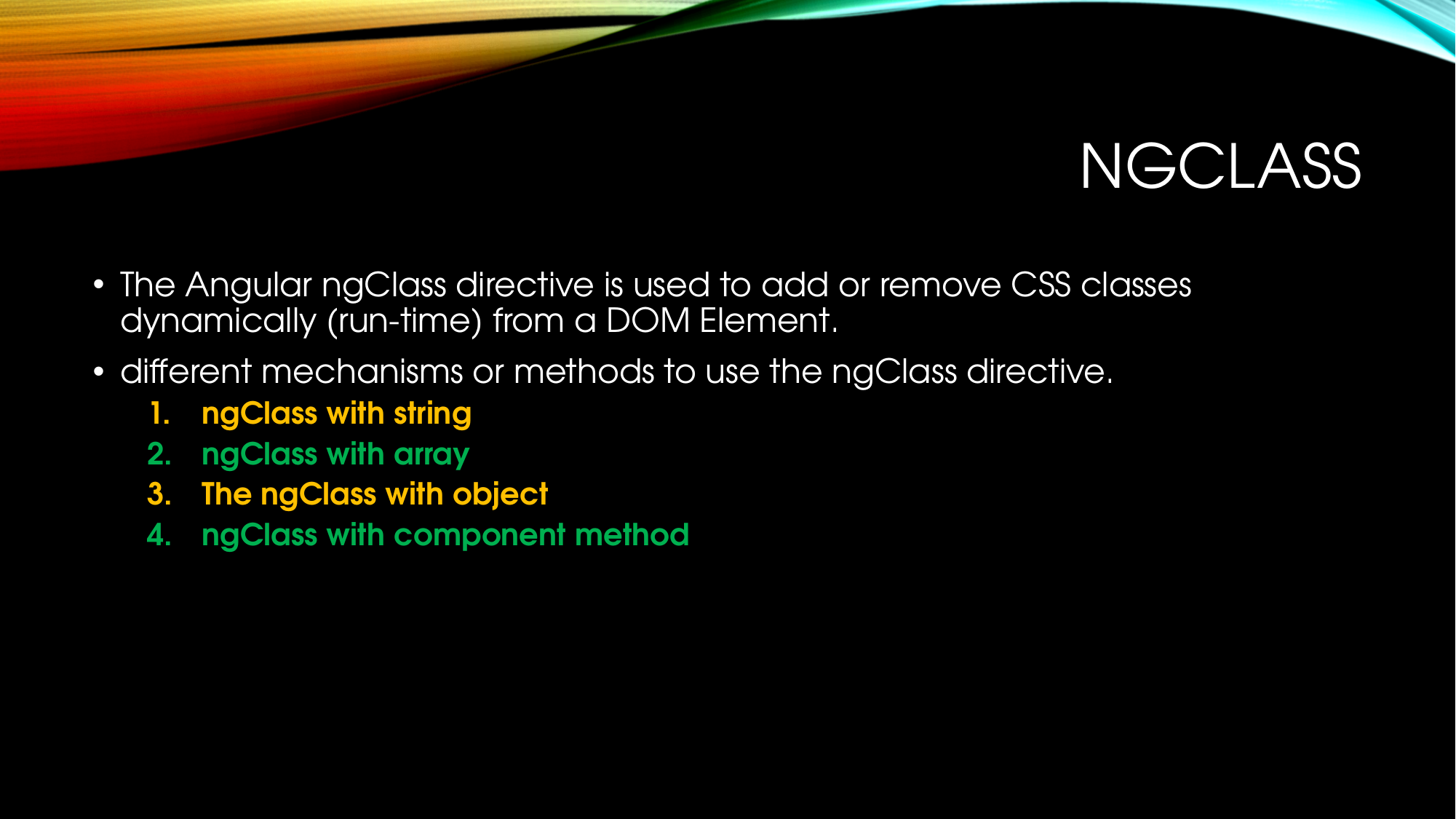

# NgClass
The Angular ngClass directive is used to add or remove CSS classes dynamically (run-time) from a DOM Element.
different mechanisms or methods to use the ngClass directive.
ngClass with string
ngClass with array
The ngClass with object
ngClass with component method